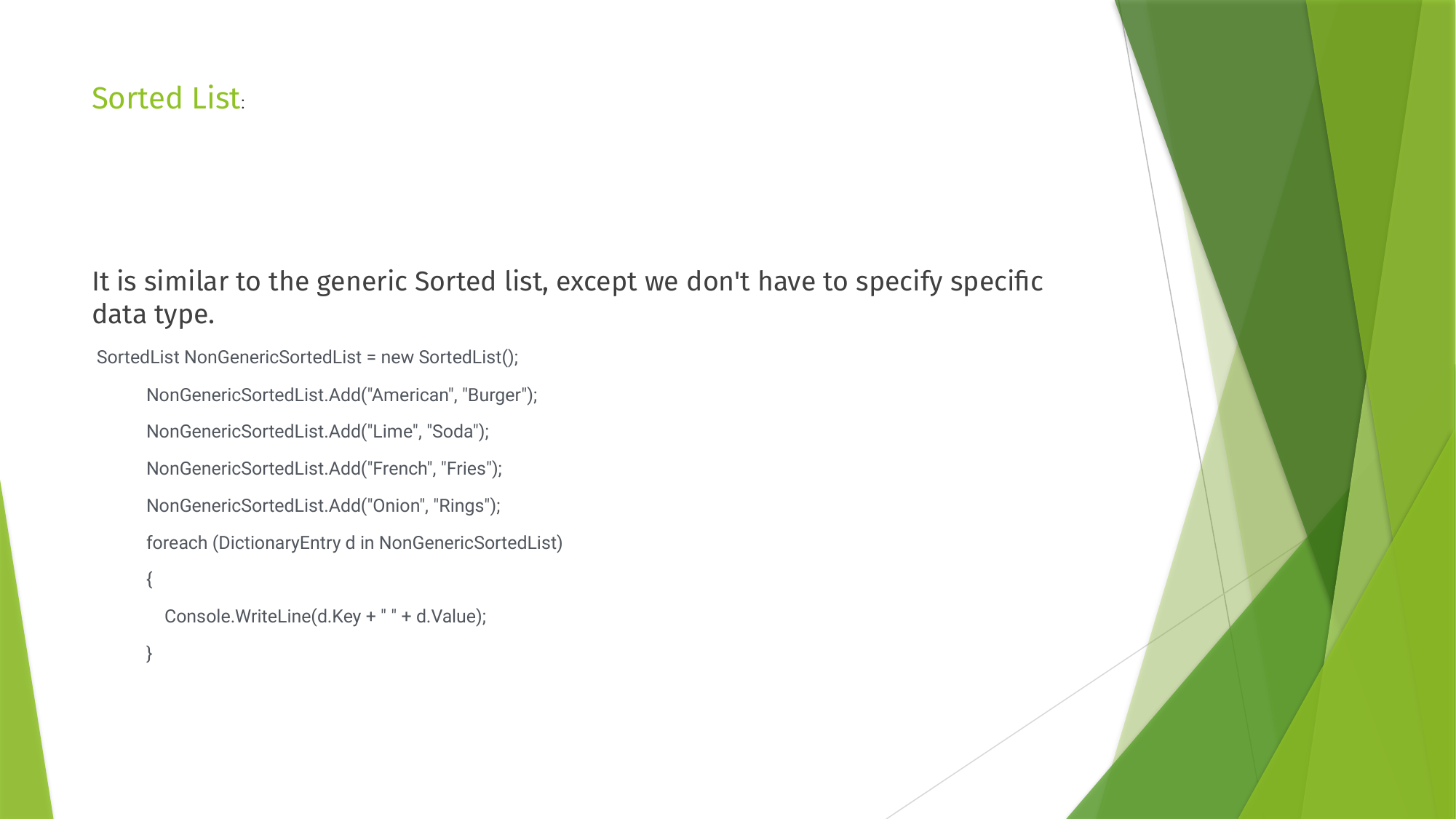

# Sorted List:

It is similar to the generic Sorted list, except we don't have to specify specific data type.
 SortedList NonGenericSortedList = new SortedList();
            NonGenericSortedList.Add("American", "Burger");
            NonGenericSortedList.Add("Lime", "Soda");
            NonGenericSortedList.Add("French", "Fries");
            NonGenericSortedList.Add("Onion", "Rings");
            foreach (DictionaryEntry d in NonGenericSortedList)
            {
                Console.WriteLine(d.Key + " " + d.Value);
            }